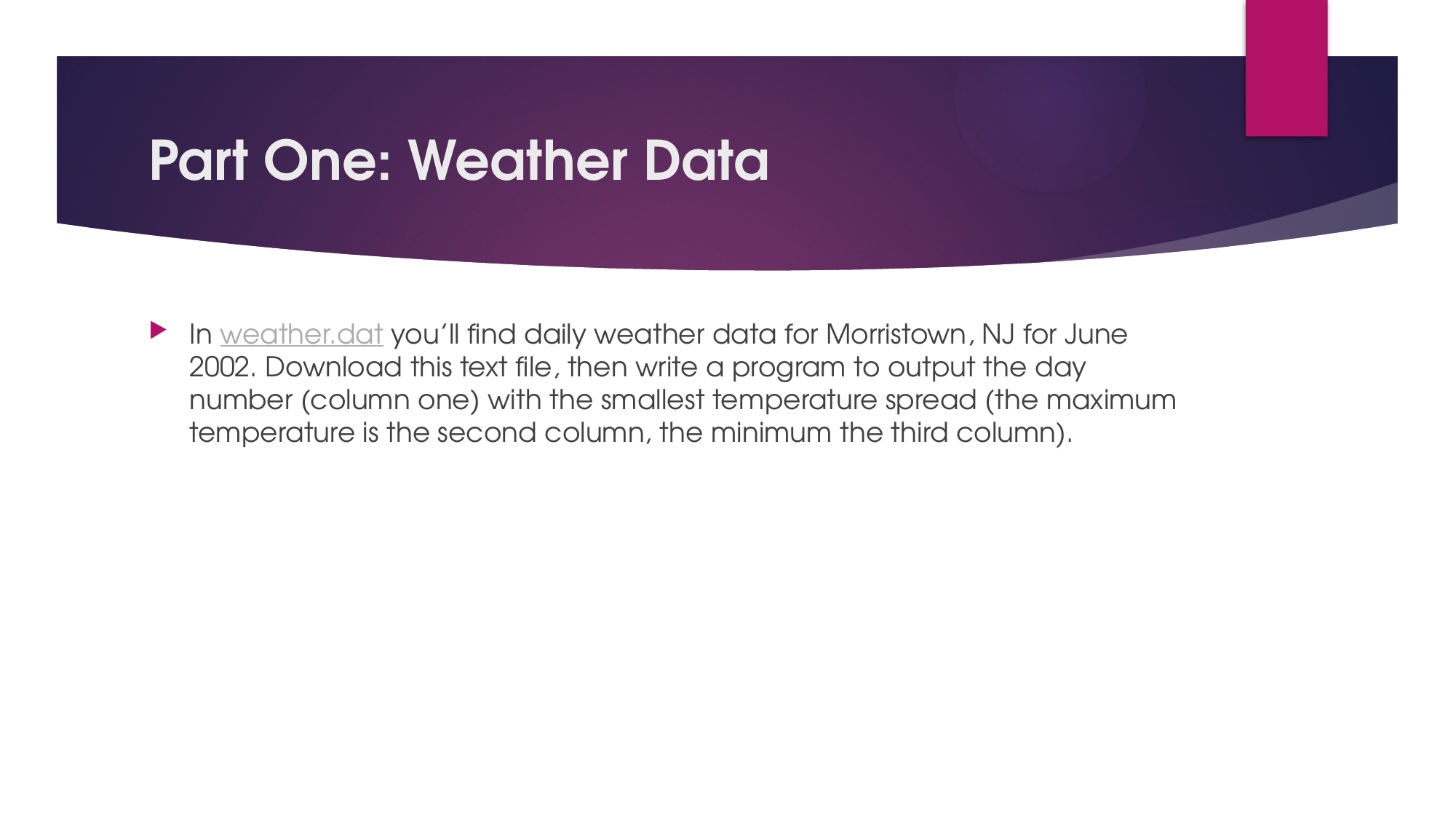

# Part One: Weather Data
In weather.dat you’ll find daily weather data for Morristown, NJ for June 2002. Download this text file, then write a program to output the day number (column one) with the smallest temperature spread (the maximum temperature is the second column, the minimum the third column).